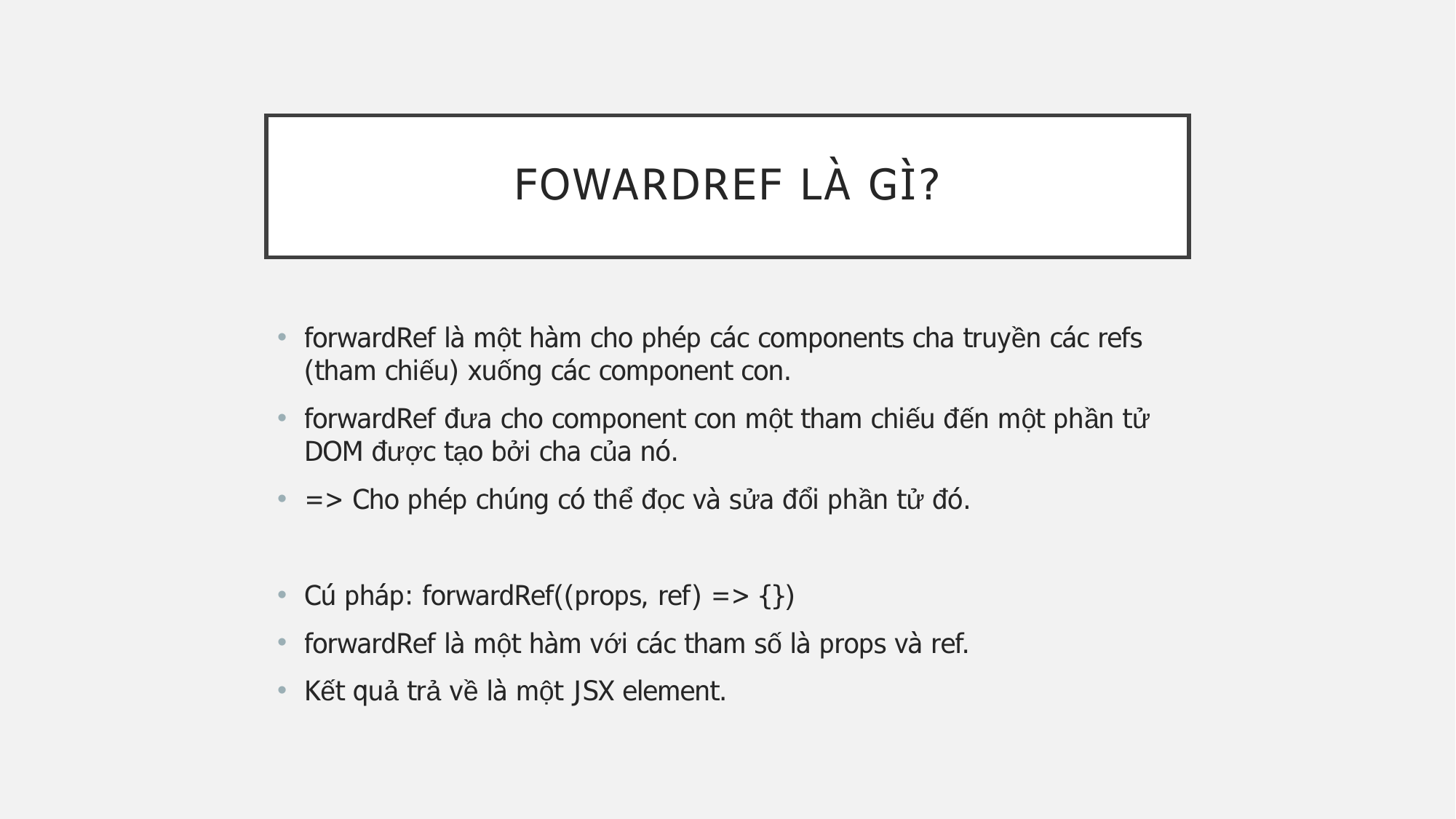

# fowardRef là gì?
forwardRef là một hàm cho phép các components cha truyền các refs (tham chiếu) xuống các component con.
forwardRef đưa cho component con một tham chiếu đến một phần tử DOM được tạo bởi cha của nó.
=> Cho phép chúng có thể đọc và sửa đổi phần tử đó.

Cú pháp: forwardRef((props, ref) => {})
forwardRef là một hàm với các tham số là props và ref.
Kết quả trả về là một JSX element.